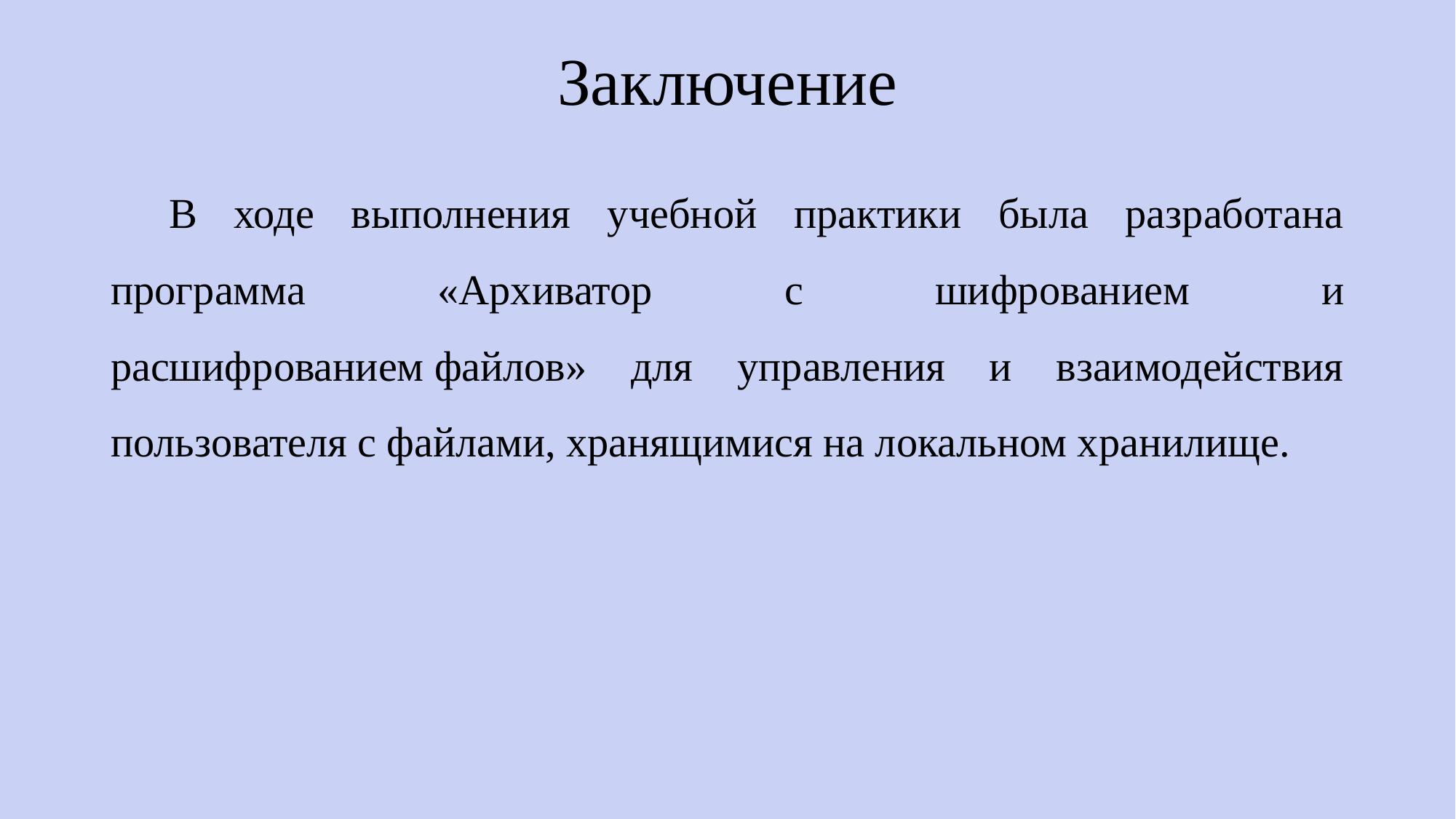

Заключение
   В ходе выполнения учебной практики была разработана программа «Архиватор с шифрованием и расшифрованием файлов» для управления и взаимодействия пользователя с файлами, хранящимися на локальном хранилище.